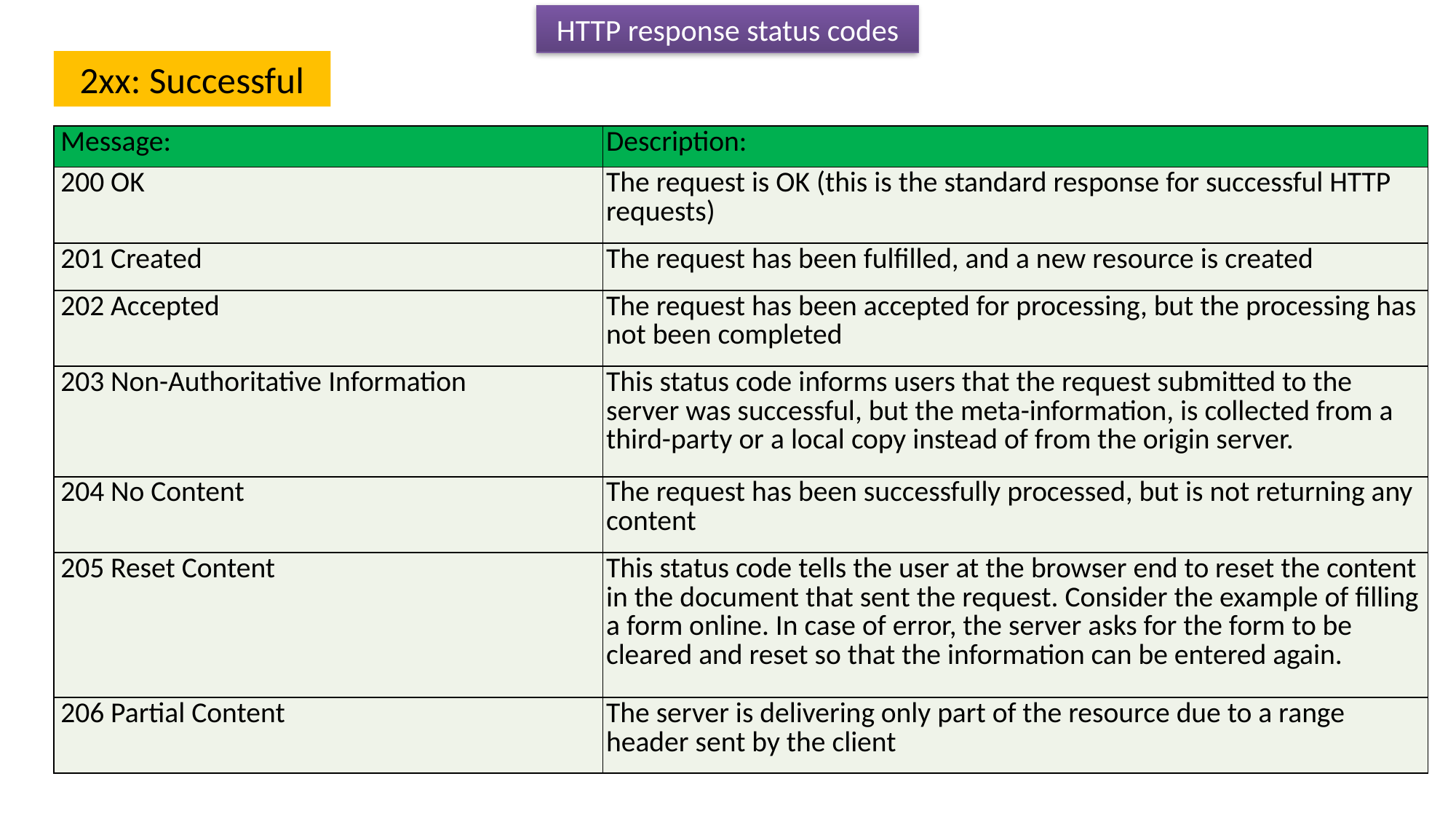

HTTP response status codes

2xx: Successful
| Message: | Description: |
| --- | --- |
| 200 OK | The request is OK (this is the standard response for successful HTTP requests) |
| 201 Created | The request has been fulfilled, and a new resource is created |
| 202 Accepted | The request has been accepted for processing, but the processing has not been completed |
| 203 Non-Authoritative Information | This status code informs users that the request submitted to the server was successful, but the meta-information, is collected from a third-party or a local copy instead of from the origin server. |
| 204 No Content | The request has been successfully processed, but is not returning any content |
| 205 Reset Content | This status code tells the user at the browser end to reset the content in the document that sent the request. Consider the example of filling a form online. In case of error, the server asks for the form to be cleared and reset so that the information can be entered again. |
| 206 Partial Content | The server is delivering only part of the resource due to a range header sent by the client |